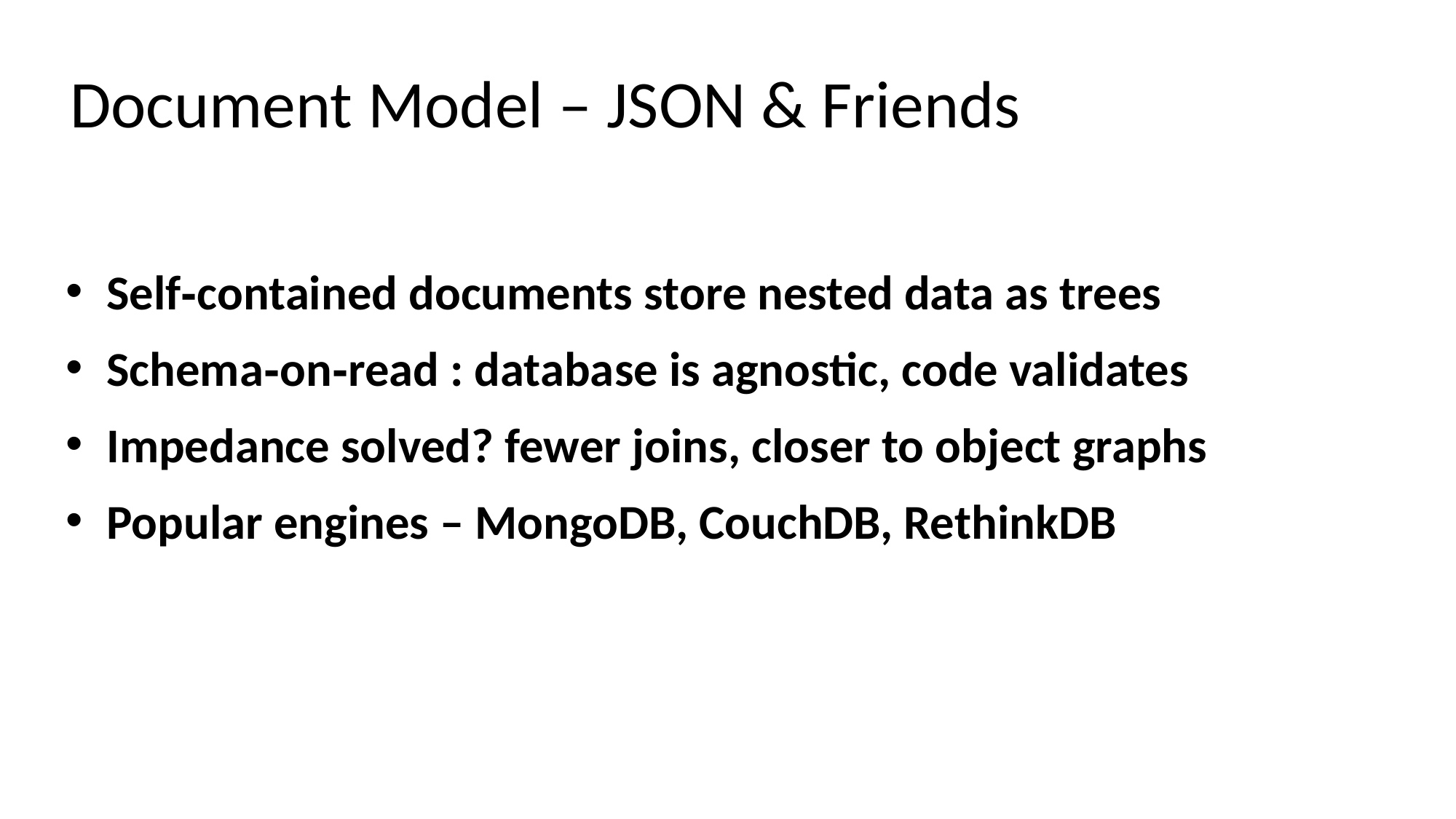

# Document Model – JSON & Friends

Self‑contained documents store nested data as trees
Schema‑on‑read : database is agnostic, code validates
Impedance solved? fewer joins, closer to object graphs
Popular engines – MongoDB, CouchDB, RethinkDB